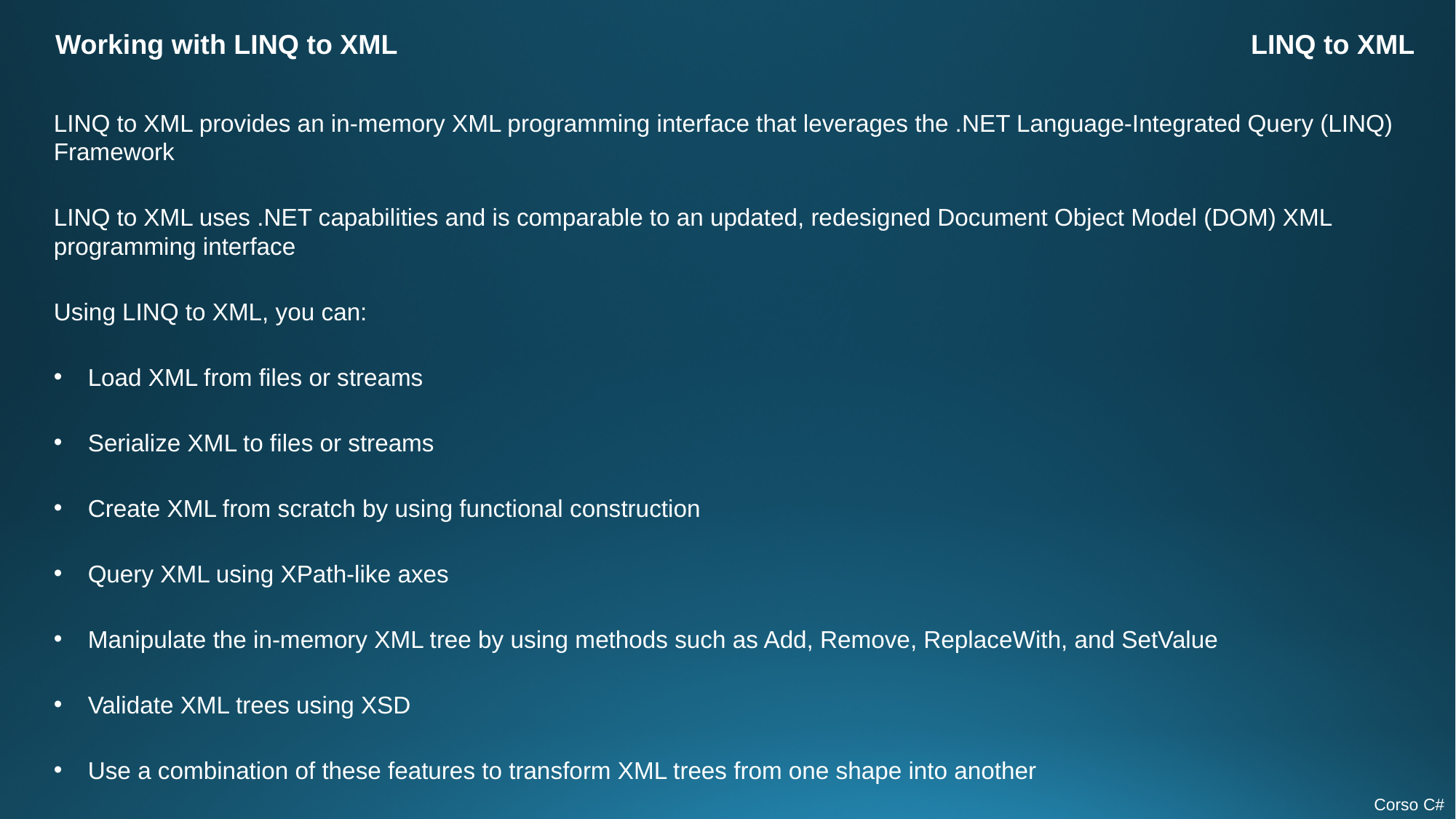

Working with LINQ to XML
LINQ to XML
LINQ to XML provides an in-memory XML programming interface that leverages the .NET Language-Integrated Query (LINQ) Framework
LINQ to XML uses .NET capabilities and is comparable to an updated, redesigned Document Object Model (DOM) XML programming interface
Using LINQ to XML, you can:
Load XML from files or streams
Serialize XML to files or streams
Create XML from scratch by using functional construction
Query XML using XPath-like axes
Manipulate the in-memory XML tree by using methods such as Add, Remove, ReplaceWith, and SetValue
Validate XML trees using XSD
Use a combination of these features to transform XML trees from one shape into another
Corso C#